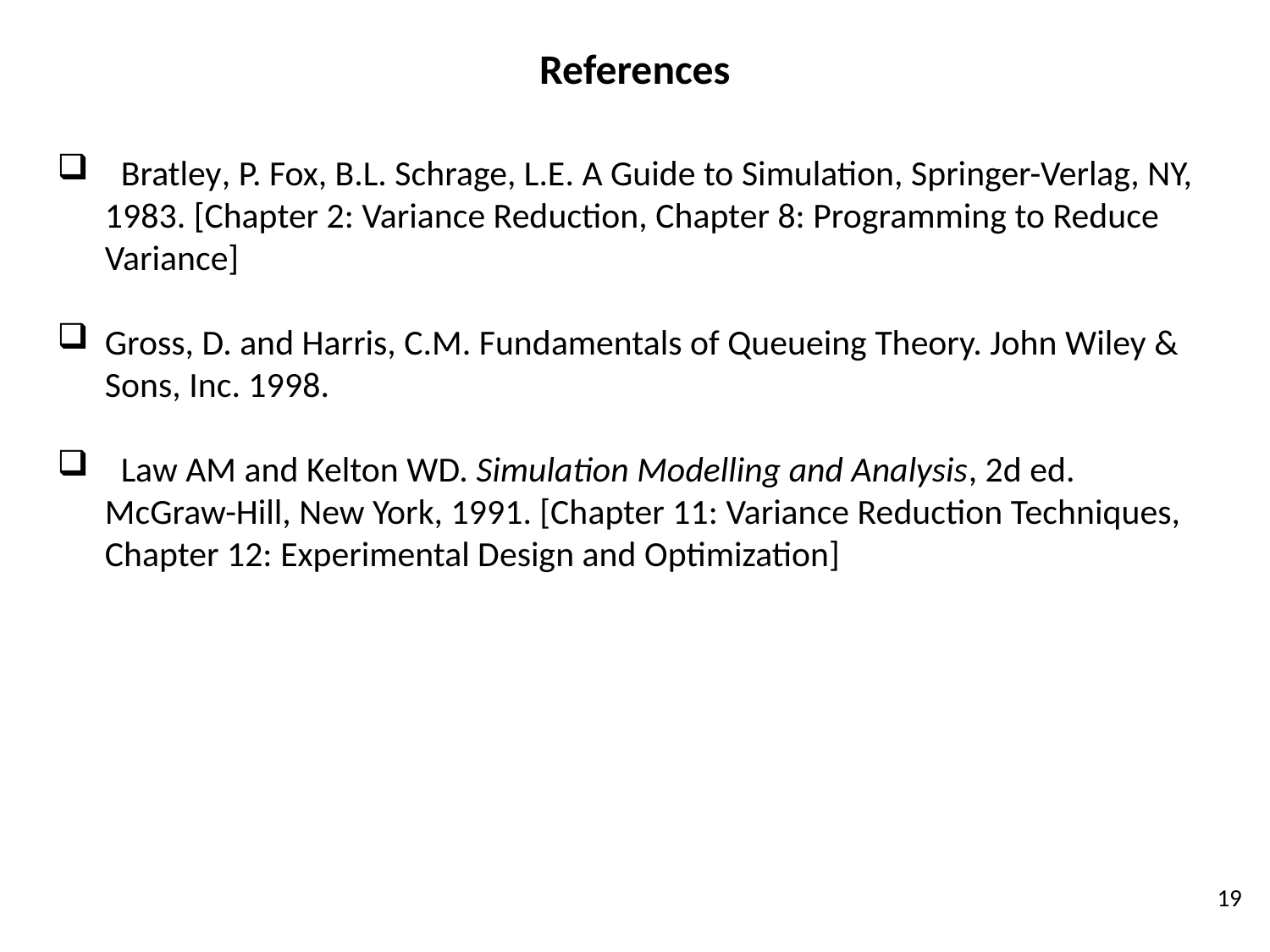

# References
  Bratley, P. Fox, B.L. Schrage, L.E. A Guide to Simulation, Springer-Verlag, NY, 1983. [Chapter 2: Variance Reduction, Chapter 8: Programming to Reduce Variance]

Gross, D. and Harris, C.M. Fundamentals of Queueing Theory. John Wiley & Sons, Inc. 1998.

  Law AM and Kelton WD. Simulation Modelling and Analysis, 2d ed. McGraw-Hill, New York, 1991. [Chapter 11: Variance Reduction Techniques, Chapter 12: Experimental Design and Optimization]
19